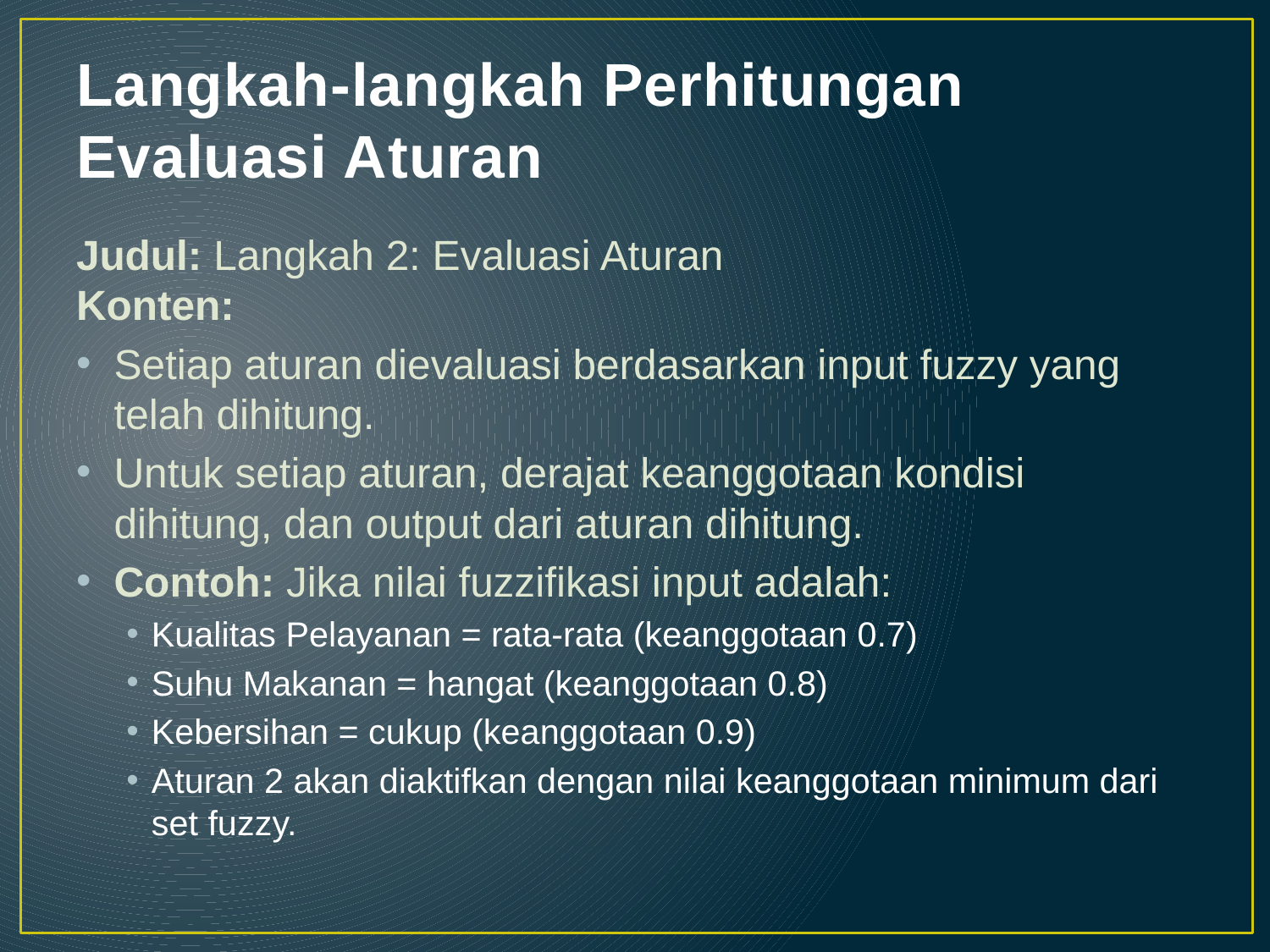

# Langkah-langkah Perhitungan Evaluasi Aturan
Judul: Langkah 2: Evaluasi Aturan
Konten:
Setiap aturan dievaluasi berdasarkan input fuzzy yang telah dihitung.
Untuk setiap aturan, derajat keanggotaan kondisi dihitung, dan output dari aturan dihitung.
Contoh: Jika nilai fuzzifikasi input adalah:
Kualitas Pelayanan = rata-rata (keanggotaan 0.7)
Suhu Makanan = hangat (keanggotaan 0.8)
Kebersihan = cukup (keanggotaan 0.9)
Aturan 2 akan diaktifkan dengan nilai keanggotaan minimum dari set fuzzy.